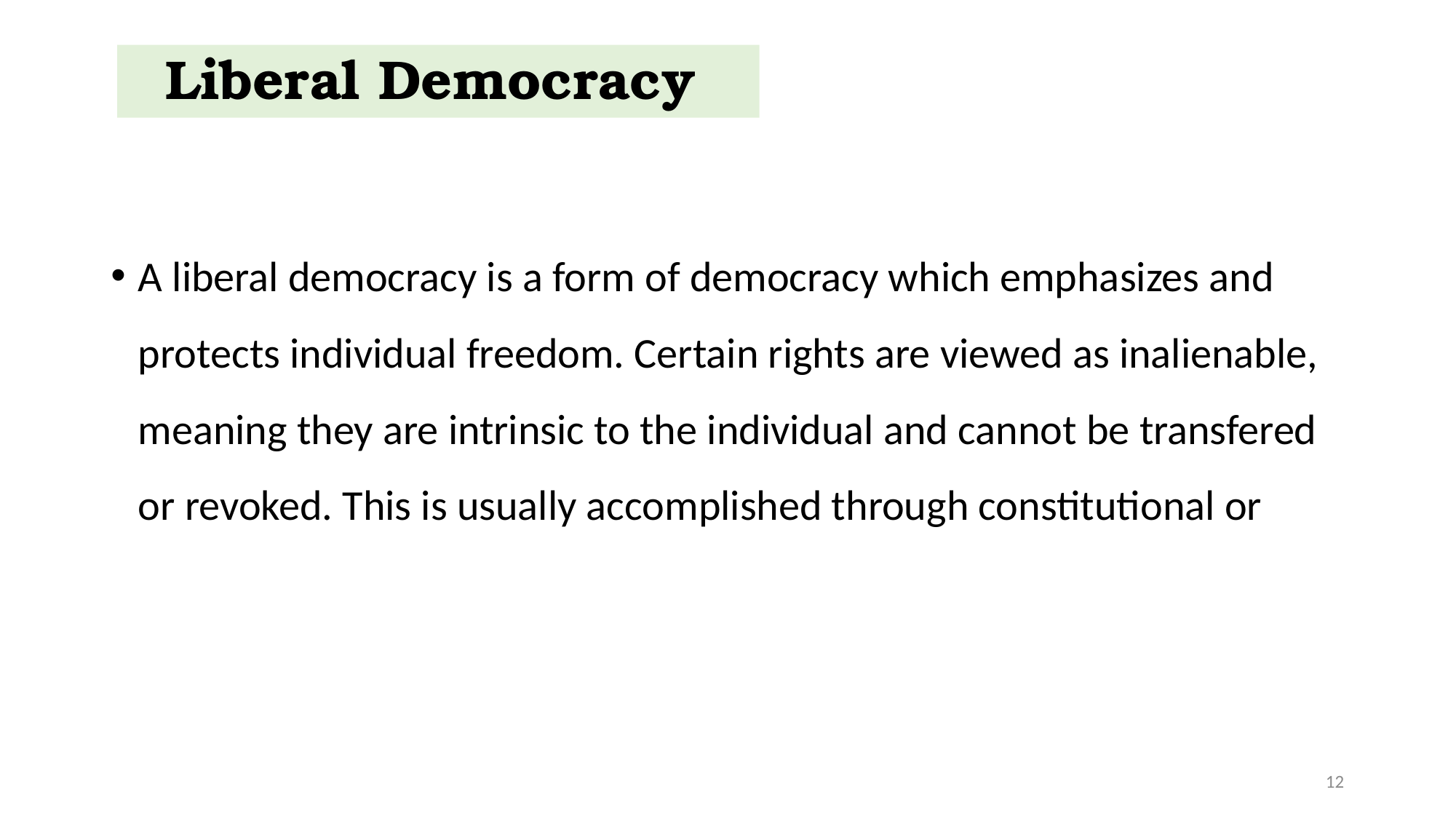

# Liberal Democracy
A liberal democracy is a form of democracy which emphasizes and protects individual freedom. Certain rights are viewed as inalienable, meaning they are intrinsic to the individual and cannot be transfered or revoked. This is usually accomplished through constitutional or
12